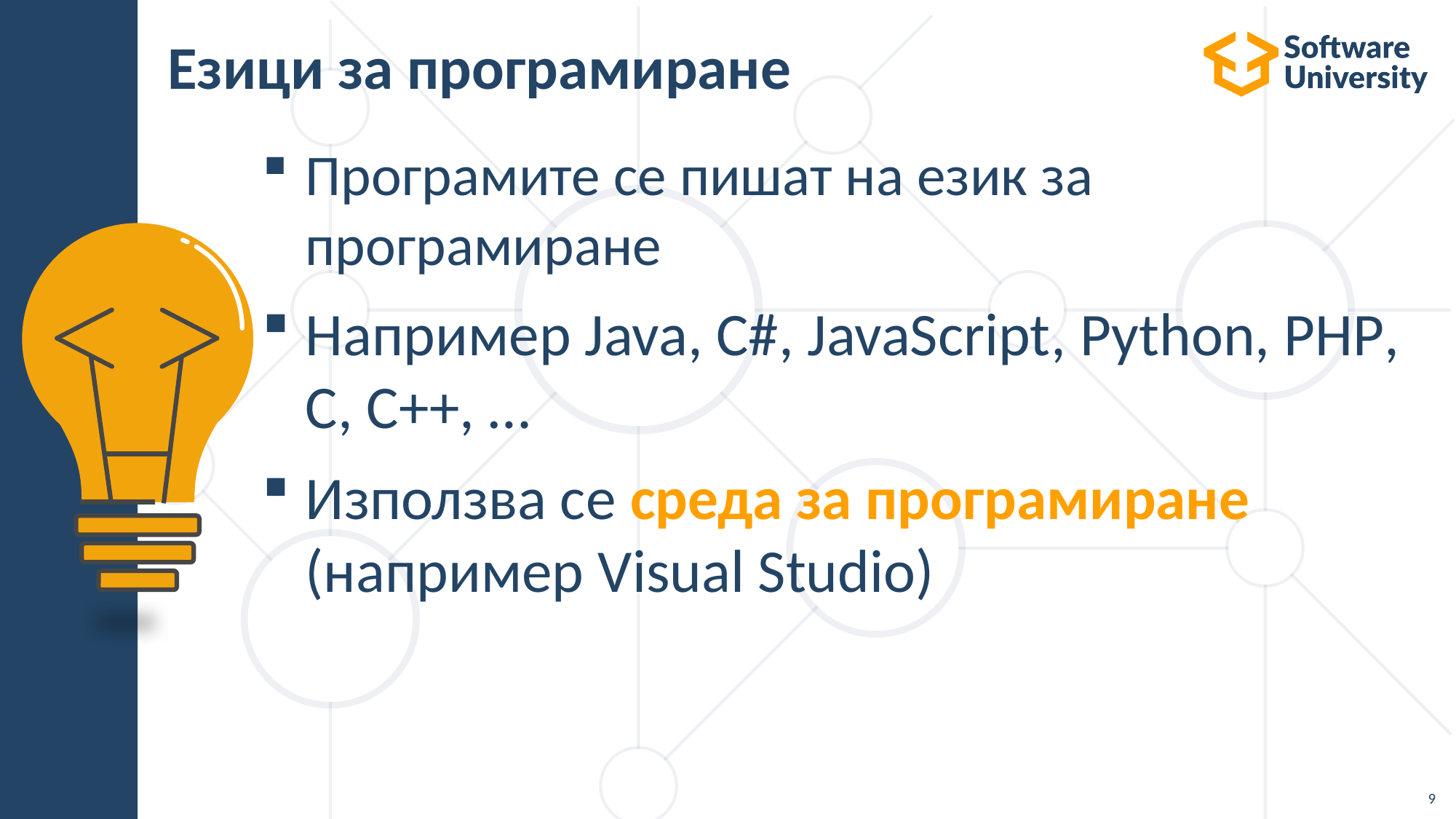

# Езици за програмиране
Програмите се пишат на език за програмиране
Например Java, C#, JavaScript, Python, PHP, C, C++, …
Използва се среда за програмиране (например Visual Studio)
9